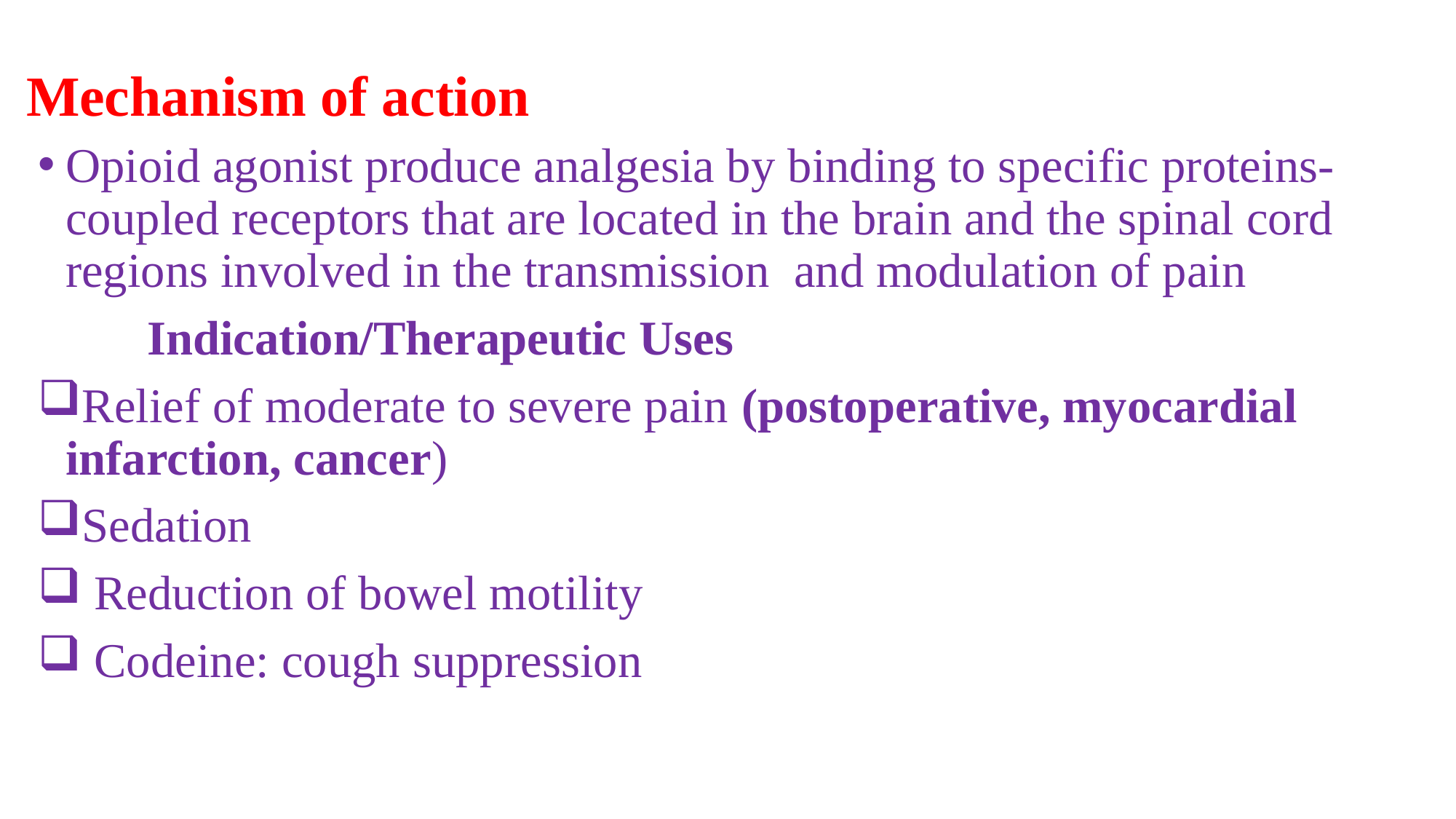

# Mechanism of action
Opioid agonist produce analgesia by binding to specific proteins-coupled receptors that are located in the brain and the spinal cord regions involved in the transmission  and modulation of pain
	Indication/Therapeutic Uses
Relief of moderate to severe pain (postoperative, myocardial infarction, cancer)
Sedation
 Reduction of bowel motility
 Codeine: cough suppression